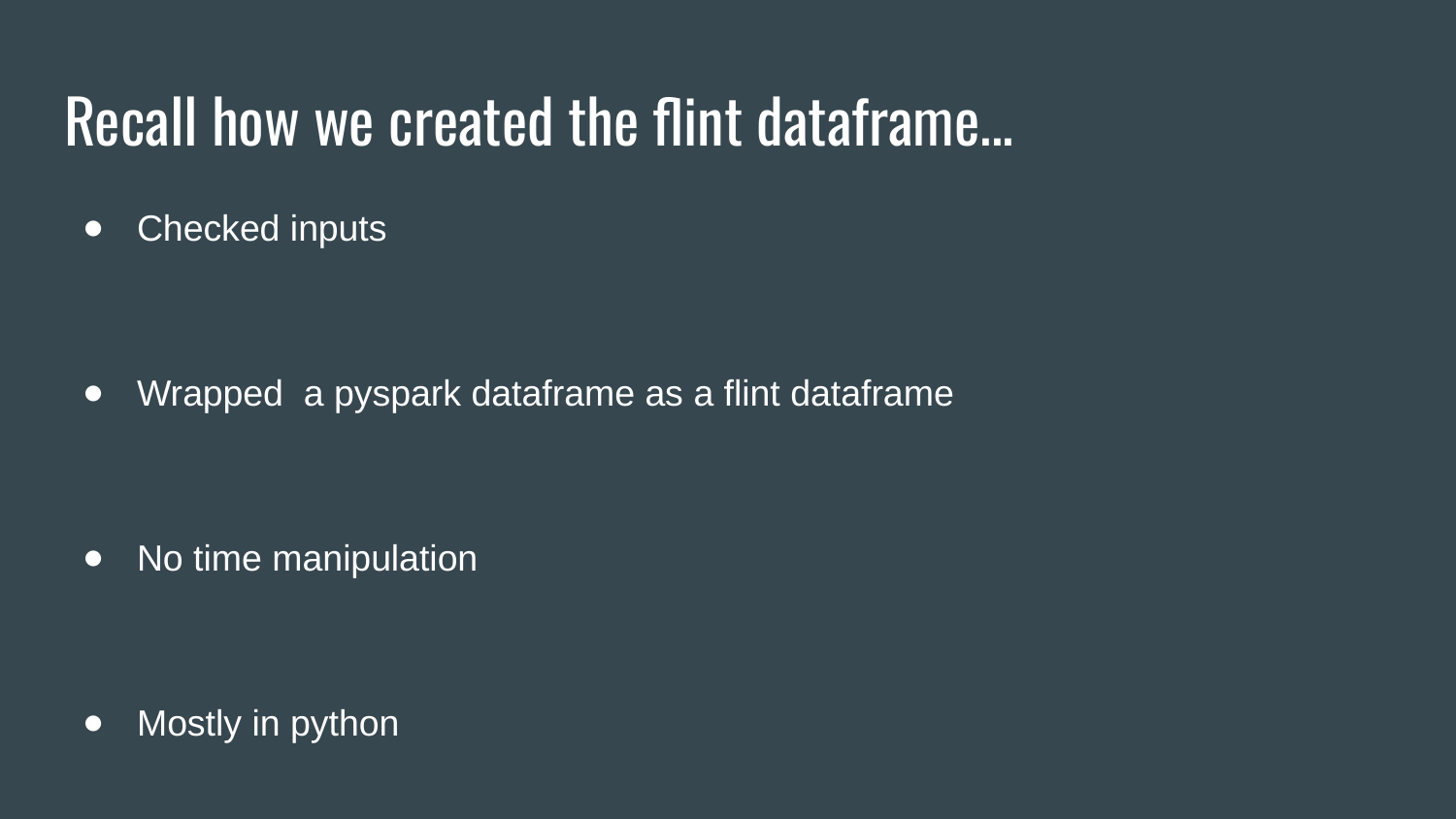

# Recall how we created the flint dataframe...
Checked inputs

Wrapped  a pyspark dataframe as a flint dataframe

No time manipulation

Mostly in python